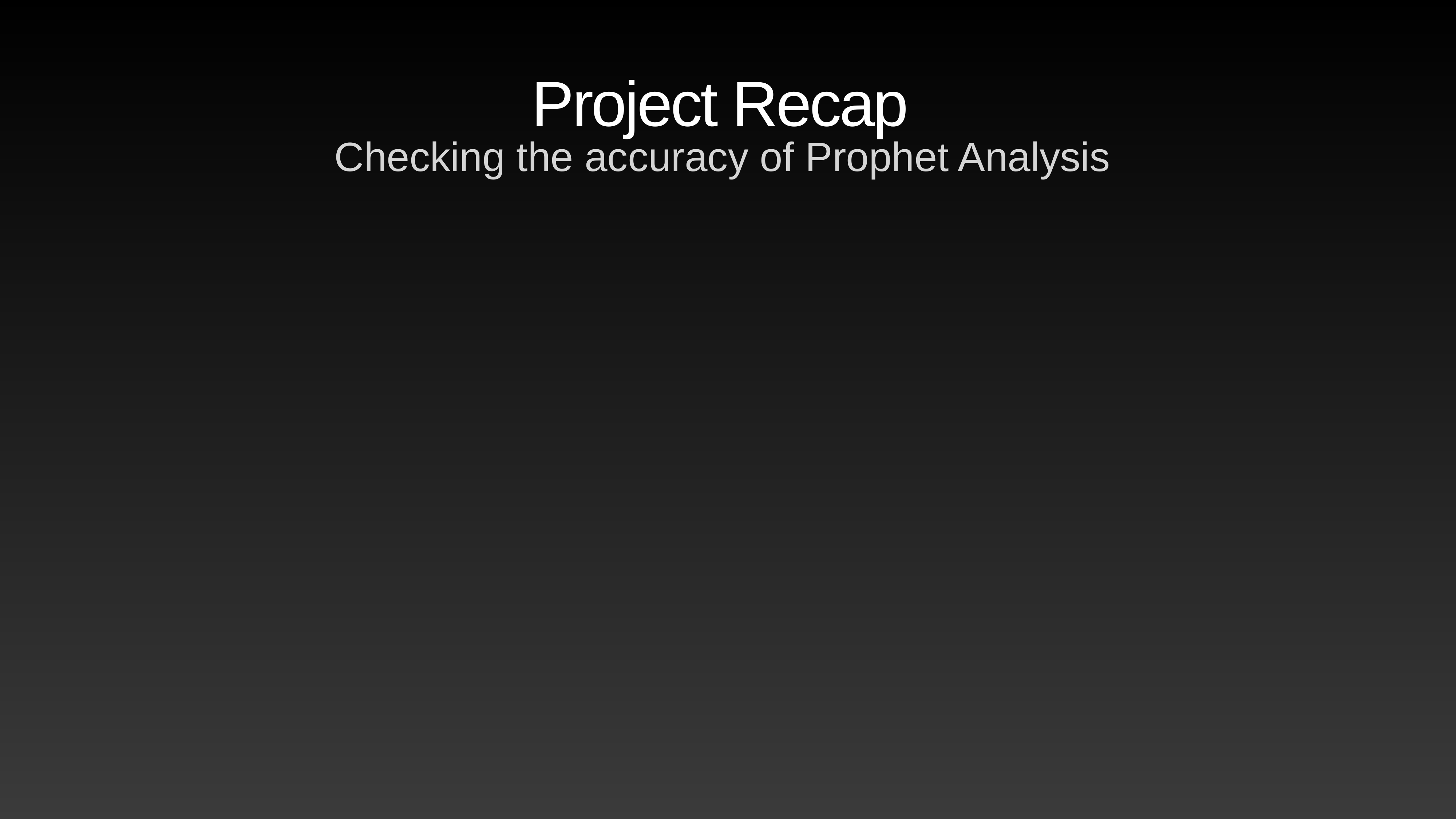

# Project Recap
Checking the accuracy of Prophet Analysis